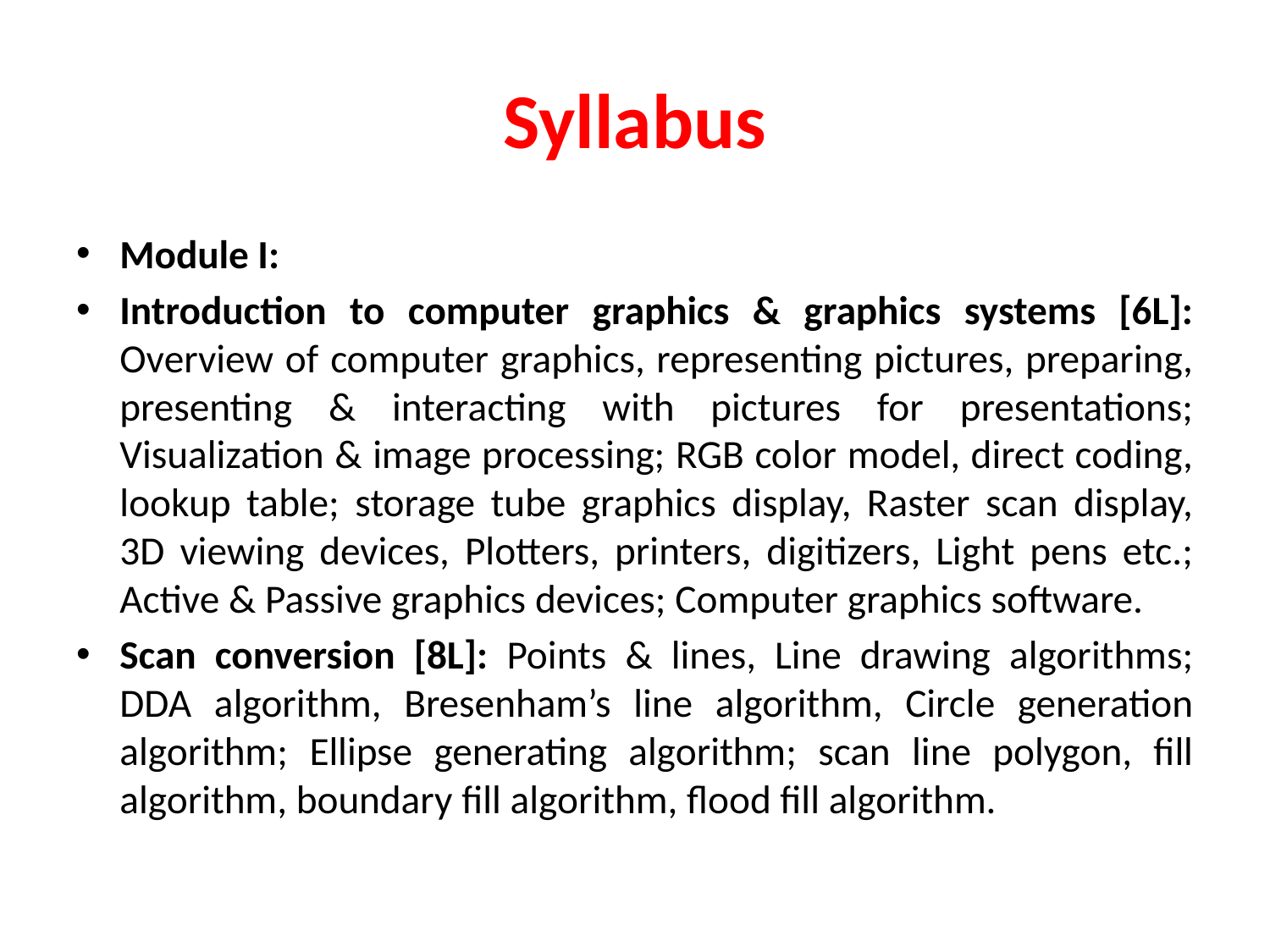

# Syllabus
Module I:
Introduction to computer graphics & graphics systems [6L]: Overview of computer graphics, representing pictures, preparing, presenting & interacting with pictures for presentations; Visualization & image processing; RGB color model, direct coding, lookup table; storage tube graphics display, Raster scan display, 3D viewing devices, Plotters, printers, digitizers, Light pens etc.; Active & Passive graphics devices; Computer graphics software.
Scan conversion [8L]: Points & lines, Line drawing algorithms; DDA algorithm, Bresenham’s line algorithm, Circle generation algorithm; Ellipse generating algorithm; scan line polygon, fill algorithm, boundary fill algorithm, flood fill algorithm.